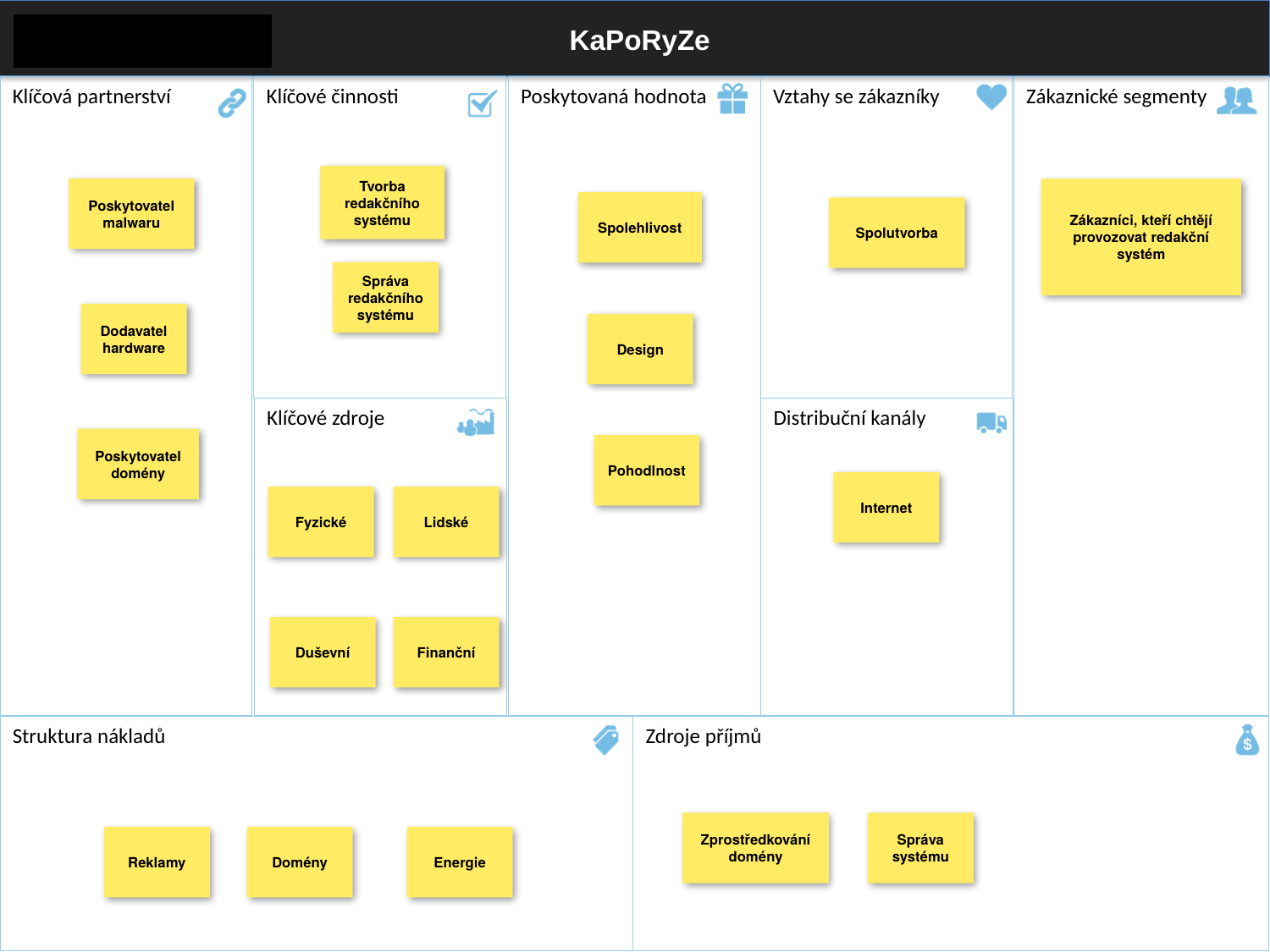

# KaPoRyZe
Klíčová partnerství
Klíčové činnosti
Poskytovaná hodnota
Vztahy se zákazníky
Zákaznické segmenty
Tvorba redakčního systému
Poskytovatel malwaru
Zákazníci, kteří chtějí provozovat redakční systém
Spolehlivost
Spolutvorba
Správa redakčního systému
Dodavatel hardware
Design
Klíčové zdroje
Distribuční kanály
Poskytovatel domény
Pohodlnost
Internet
Fyzické
Lidské
Duševní
Finanční
Struktura nákladů
Zdroje příjmů
Zprostředkování domény
Správa systému
Reklamy
Domény
Energie